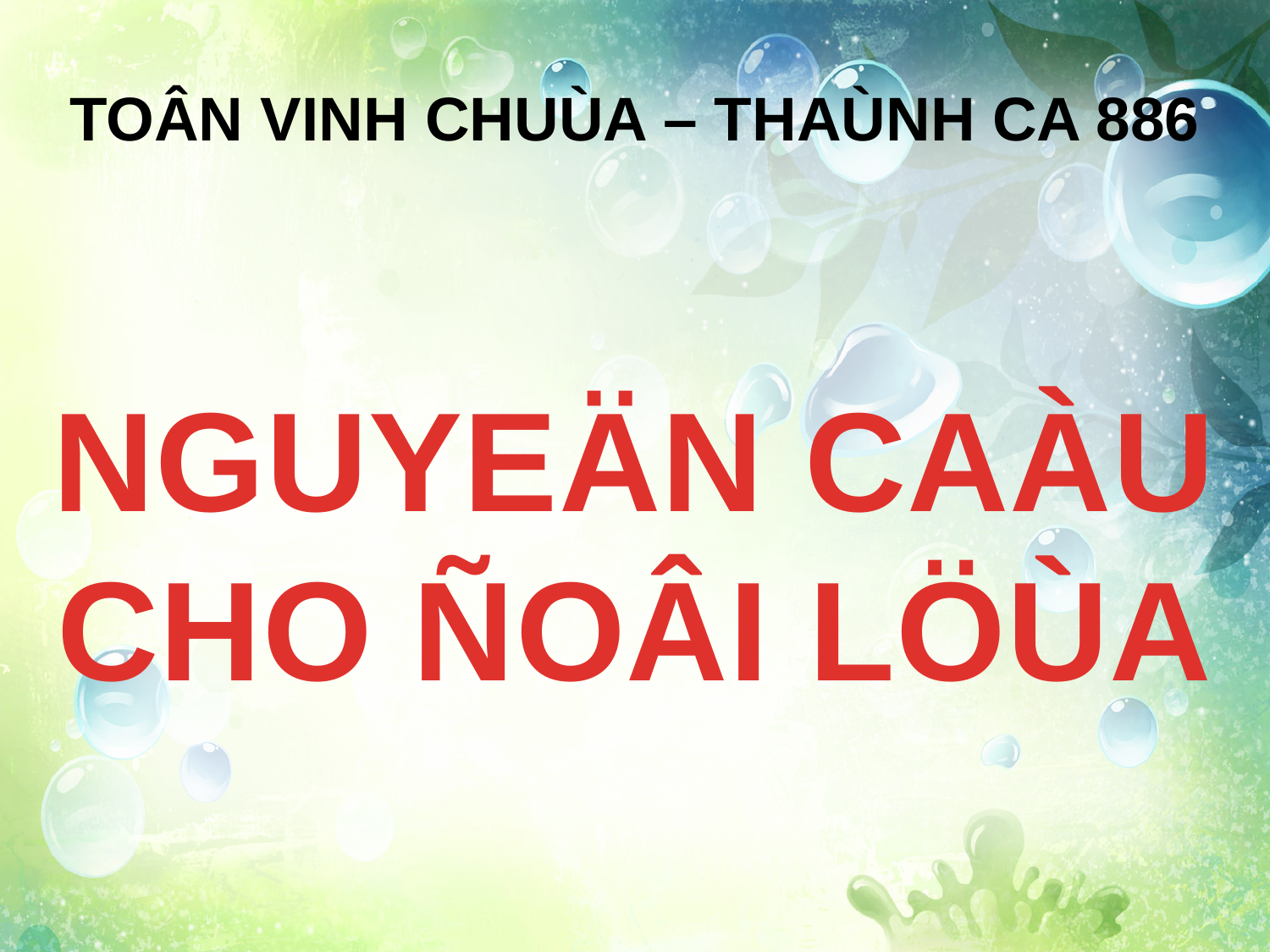

TOÂN VINH CHUÙA – THAÙNH CA 886
NGUYEÄN CAÀU CHO ÑOÂI LÖÙA